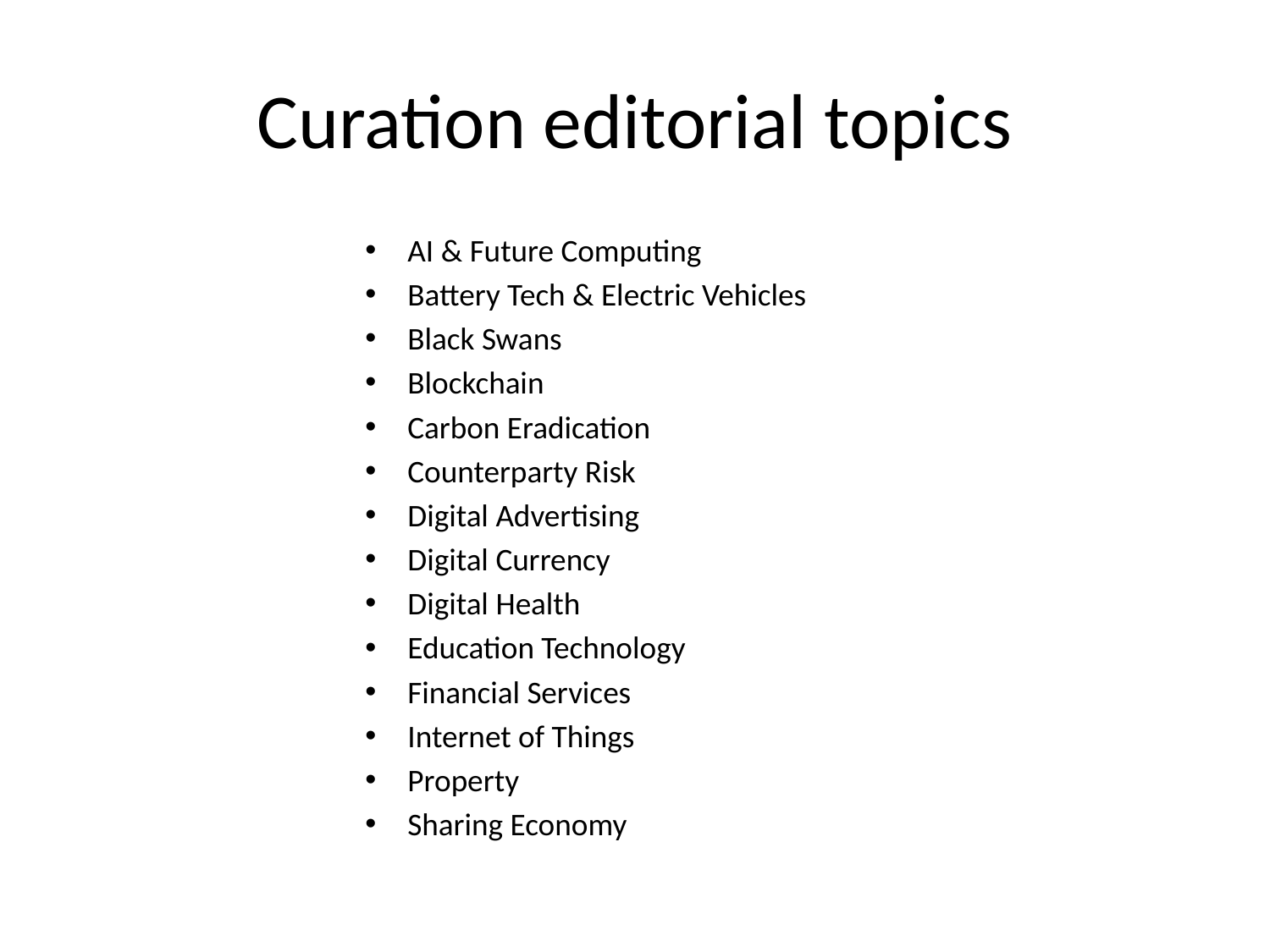

# Curation editorial topics
AI & Future Computing
Battery Tech & Electric Vehicles
Black Swans
Blockchain
Carbon Eradication
Counterparty Risk
Digital Advertising
Digital Currency
Digital Health
Education Technology
Financial Services
Internet of Things
Property
Sharing Economy